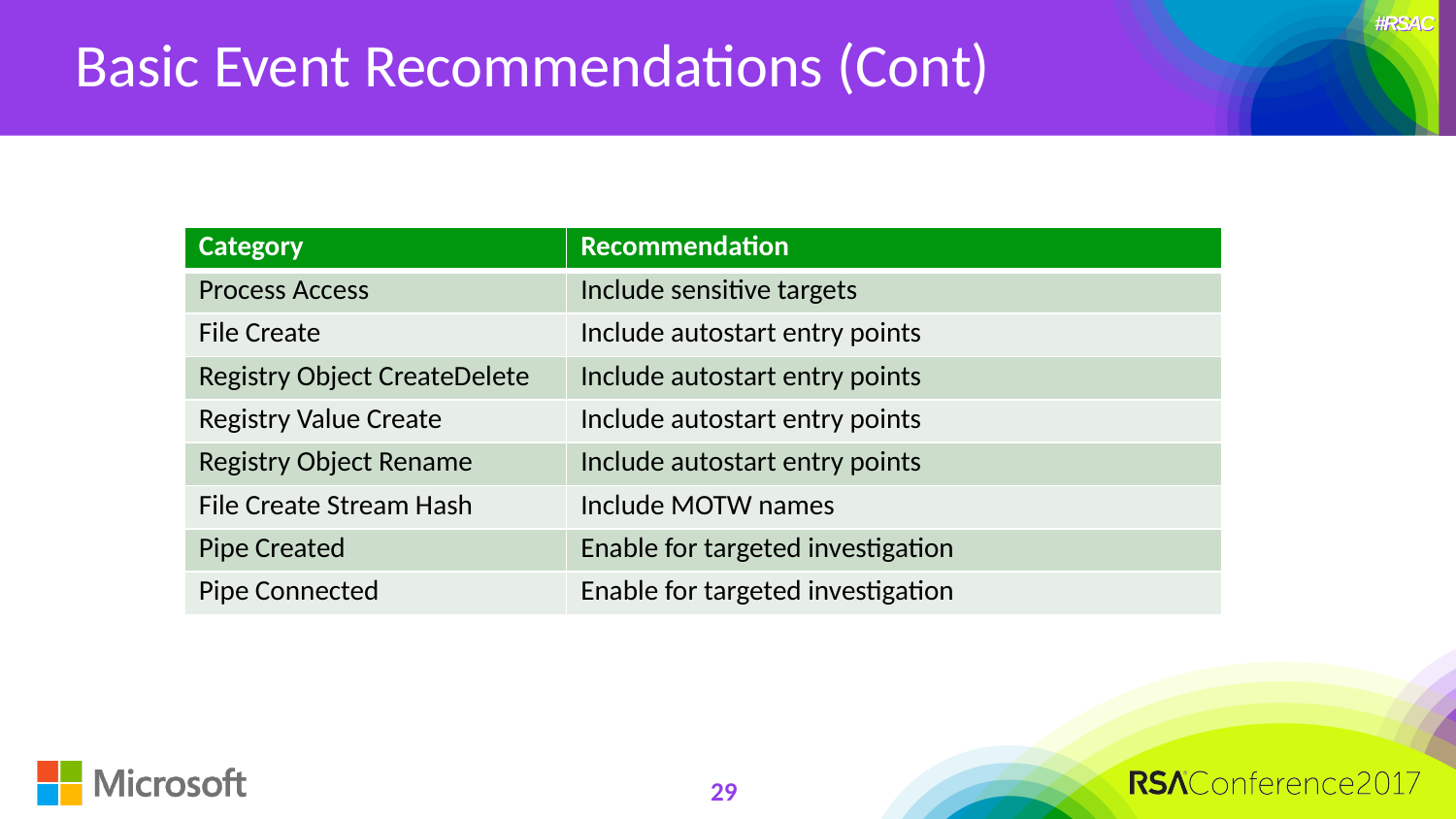

# Basic Event Recommendations (Cont)
| Category | Recommendation |
| --- | --- |
| Process Access | Include sensitive targets |
| File Create | Include autostart entry points |
| Registry Object CreateDelete | Include autostart entry points |
| Registry Value Create | Include autostart entry points |
| Registry Object Rename | Include autostart entry points |
| File Create Stream Hash | Include MOTW names |
| Pipe Created | Enable for targeted investigation |
| Pipe Connected | Enable for targeted investigation |
29